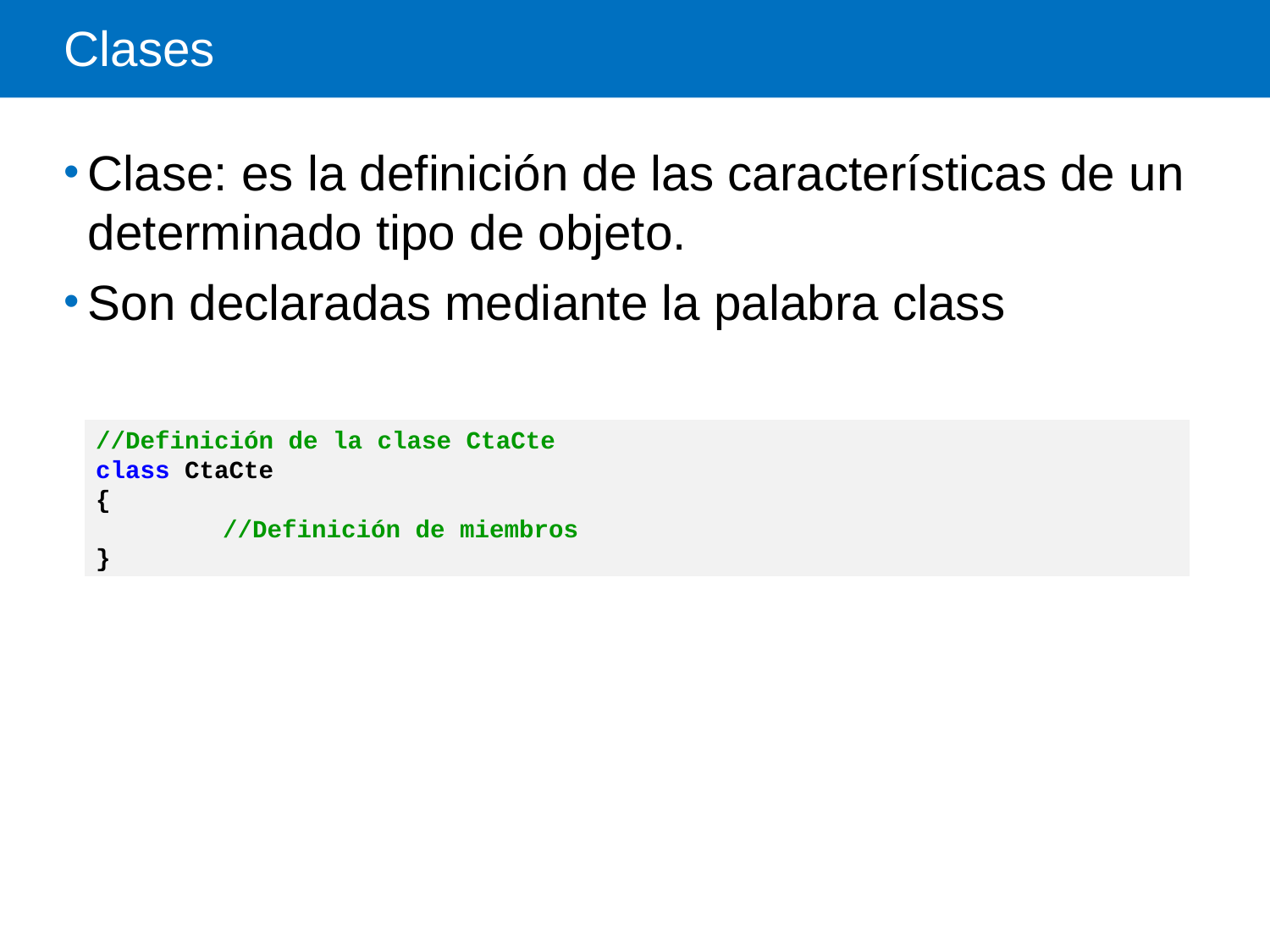

# Clases
Clase: es la definición de las características de un determinado tipo de objeto.
Son declaradas mediante la palabra class
//Definición de la clase CtaCte
class CtaCte
{
	//Definición de miembros
}